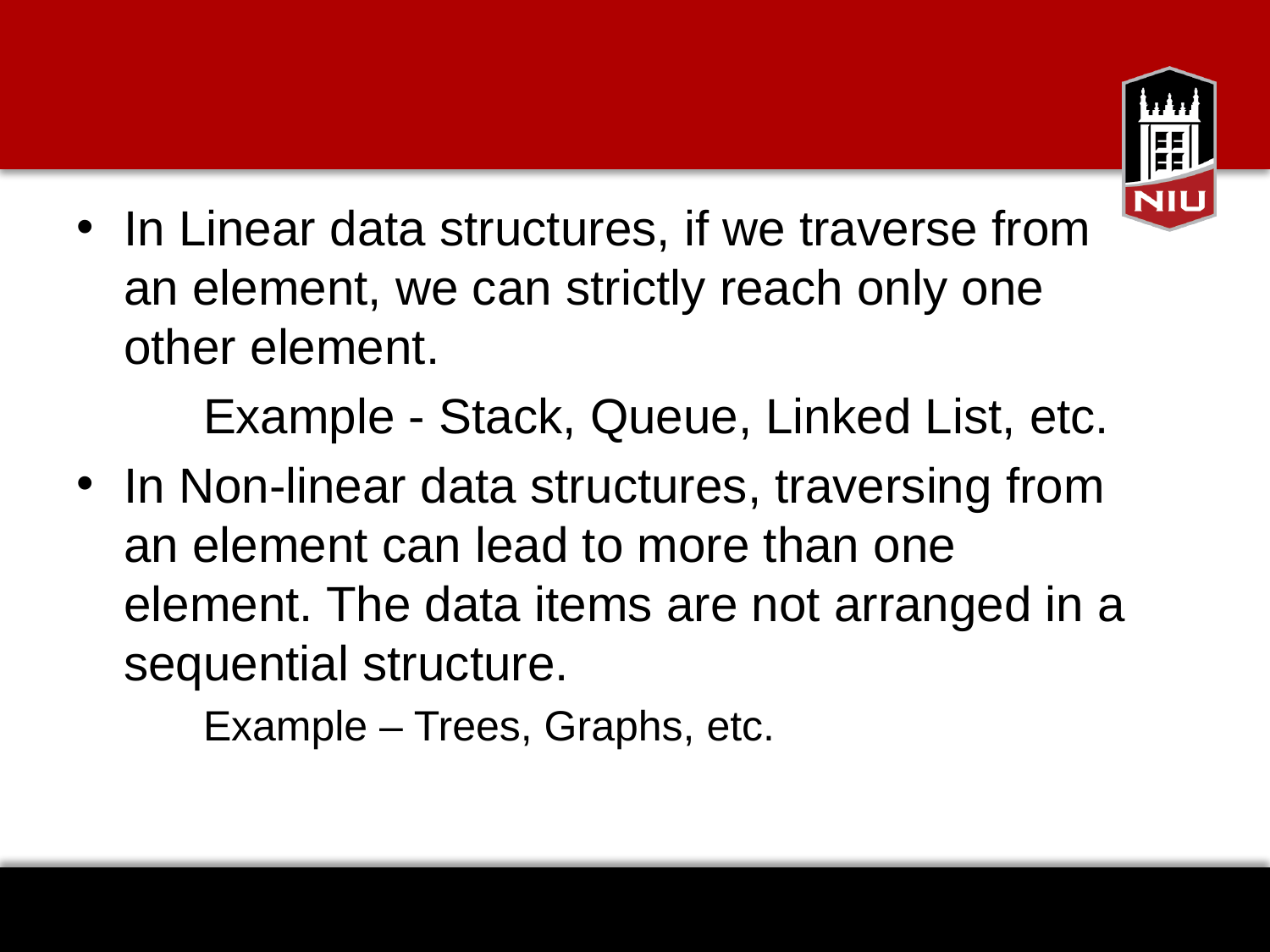

In Linear data structures, if we traverse from an element, we can strictly reach only one other element.
	Example - Stack, Queue, Linked List, etc.
In Non-linear data structures, traversing from an element can lead to more than one element. The data items are not arranged in a sequential structure.
Example – Trees, Graphs, etc.